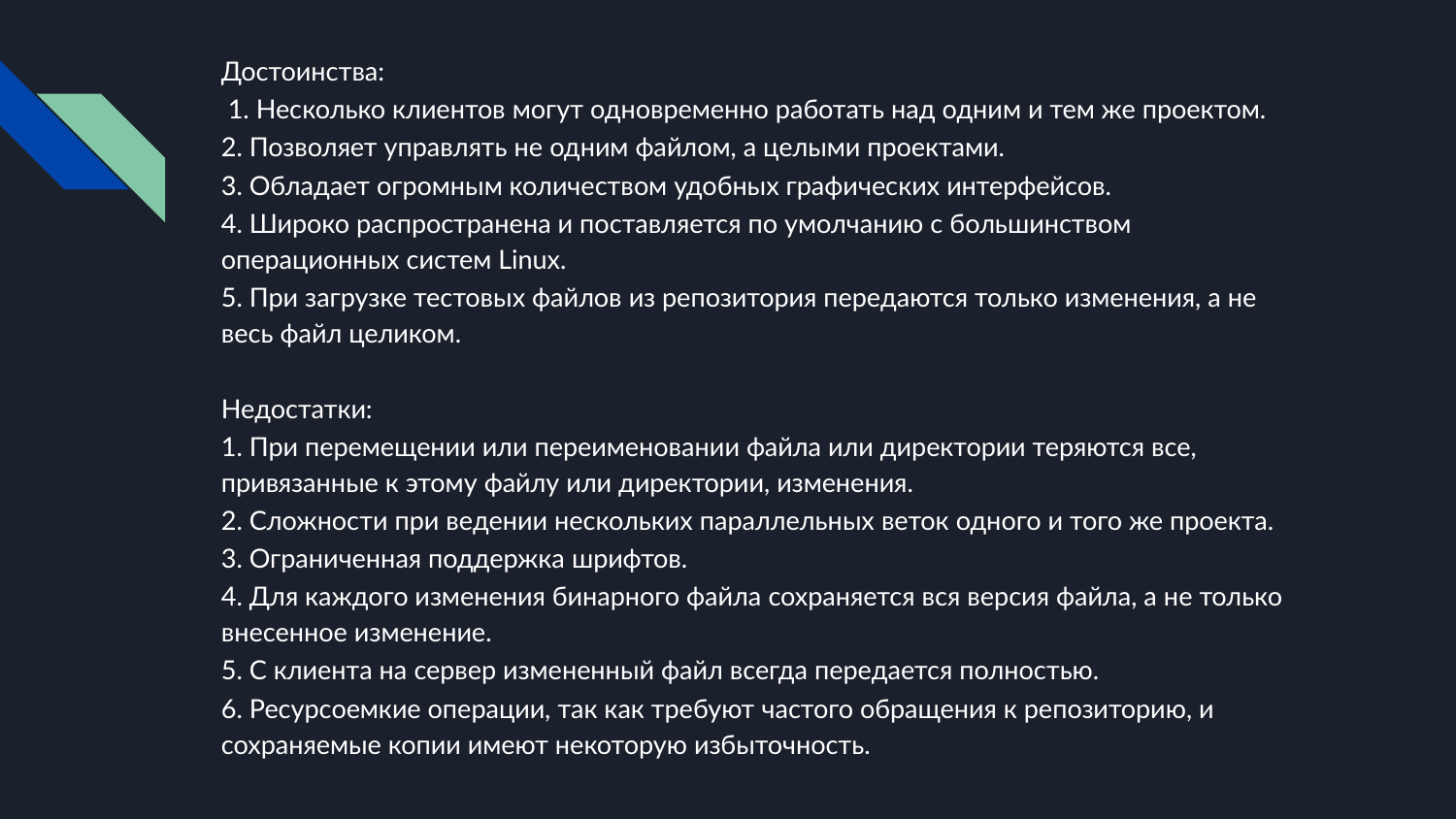

Достоинства:
 1. Несколько клиентов могут одновременно работать над одним и тем же проектом.
2. Позволяет управлять не одним файлом, а целыми проектами.
3. Обладает огромным количеством удобных графических интерфейсов.
4. Широко распространена и поставляется по умолчанию с большинством операционных систем Linux.
5. При загрузке тестовых файлов из репозитория передаются только изменения, а не весь файл целиком.

Недостатки:
1. При перемещении или переименовании файла или директории теряются все, привязанные к этому файлу или директории, изменения.
2. Сложности при ведении нескольких параллельных веток одного и того же проекта.
3. Ограниченная поддержка шрифтов.
4. Для каждого изменения бинарного файла сохраняется вся версия файла, а не только внесенное изменение.
5. С клиента на сервер измененный файл всегда передается полностью.
6. Ресурсоемкие операции, так как требуют частого обращения к репозиторию, и сохраняемые копии имеют некоторую избыточность.